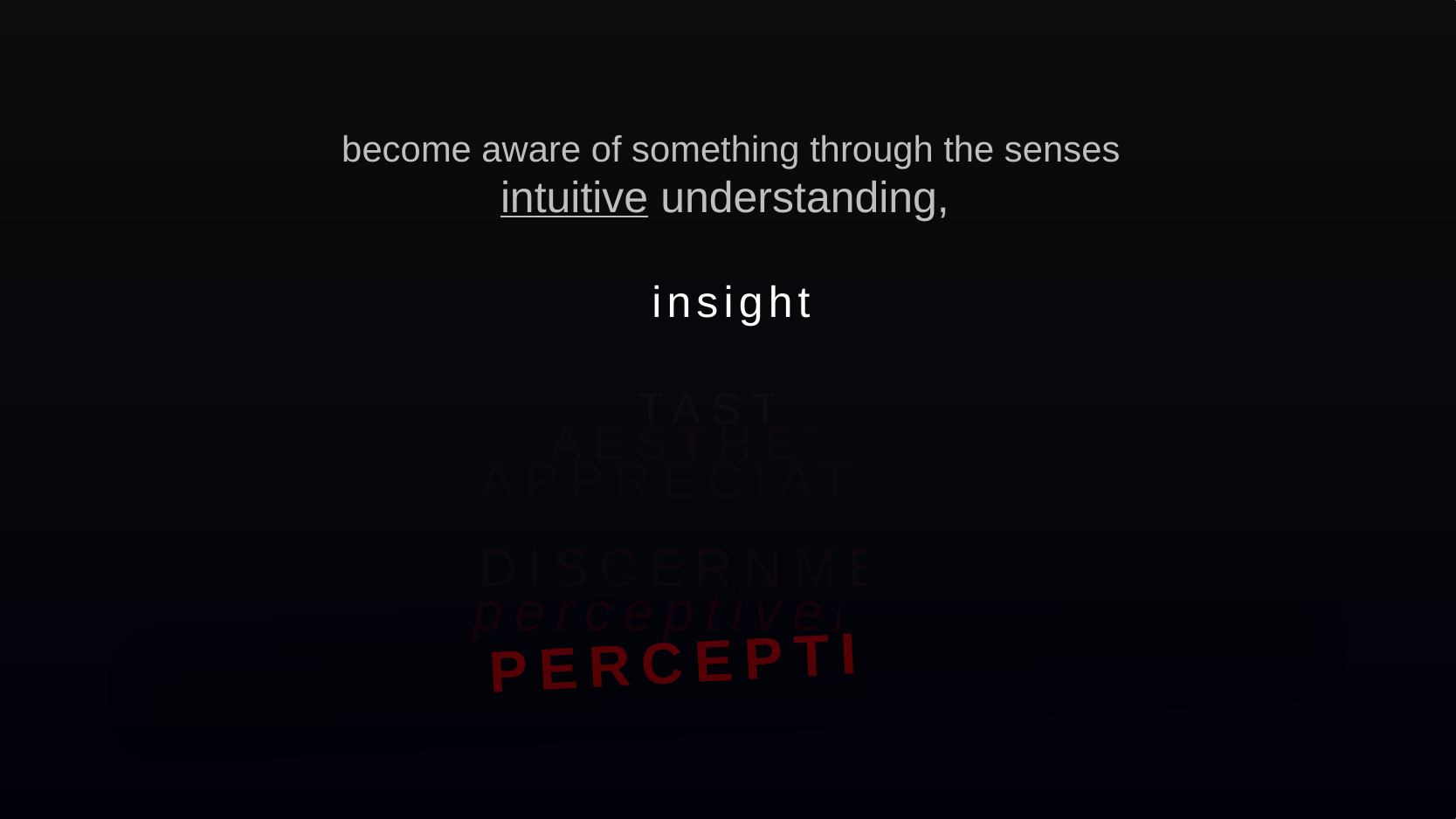

become aware of something through the senses
intuitive understanding,

insight
TASTE
# AESTHETIC
APPRECIATION
DISCERNMENT
perceptiveness
PERCEPTION